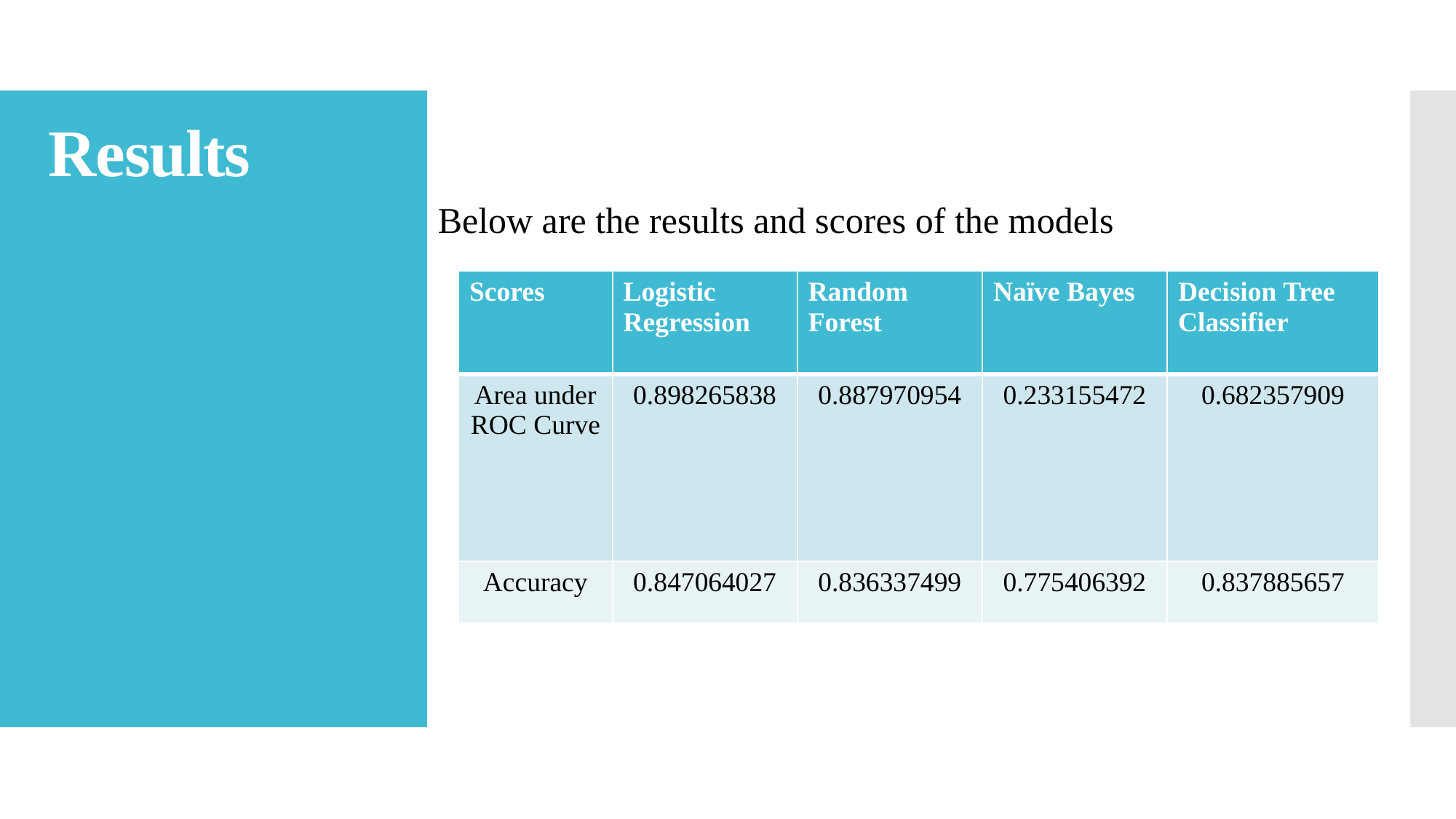

# Results

Below are the results and scores of the models
| Scores | Logistic Regression | Random Forest | Naïve Bayes | Decision Tree Classifier |
| --- | --- | --- | --- | --- |
| Area under ROC Curve | 0.898265838 | 0.887970954 | 0.233155472 | 0.682357909 |
| Accuracy | 0.847064027 | 0.836337499 | 0.775406392 | 0.837885657 |